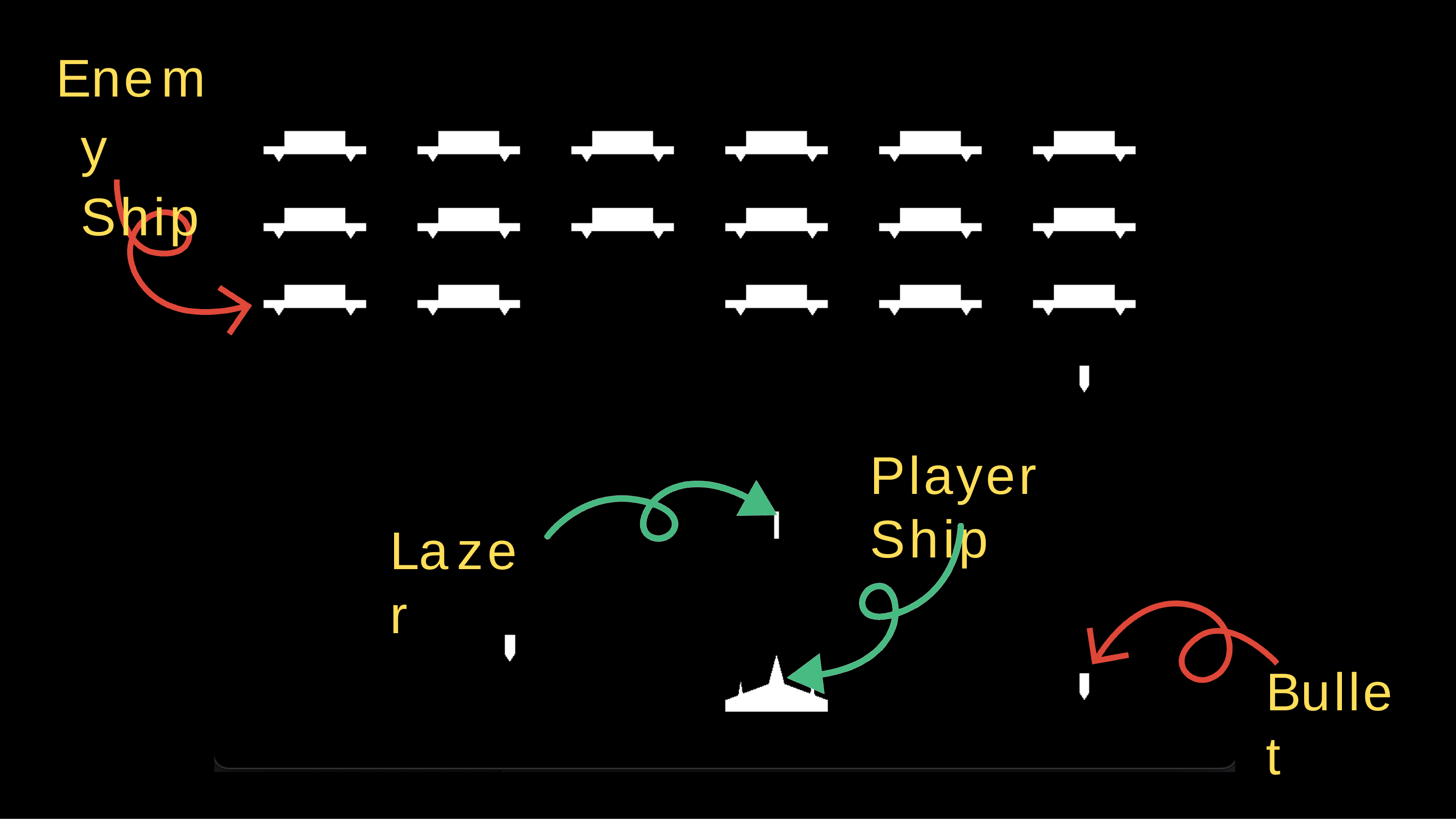

# Enemy  Ship

Player Ship
Lazer

Bullet